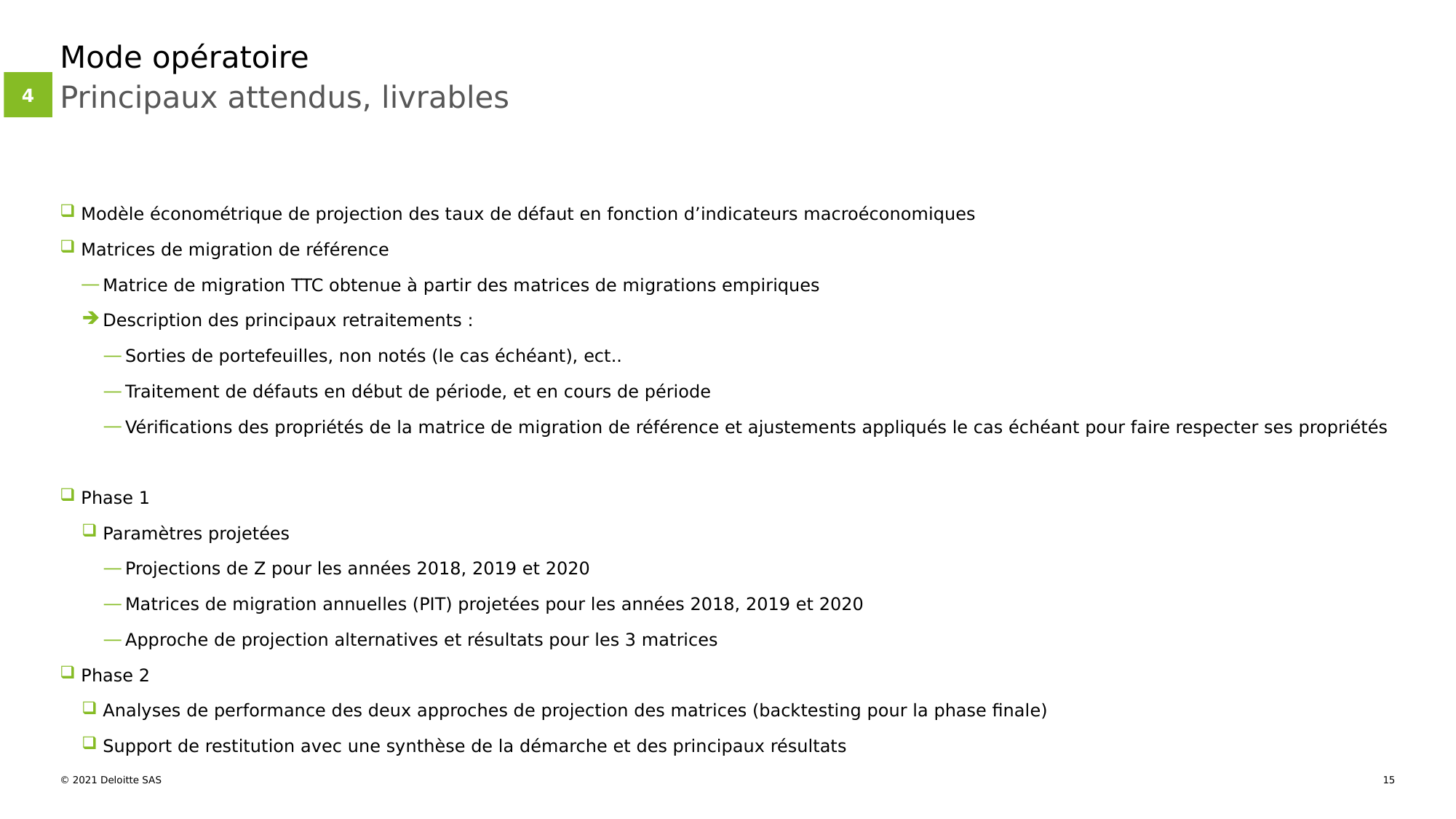

# Mode opératoire
4
Principaux attendus, livrables
Modèle économétrique de projection des taux de défaut en fonction d’indicateurs macroéconomiques
Matrices de migration de référence
Matrice de migration TTC obtenue à partir des matrices de migrations empiriques
Description des principaux retraitements :
Sorties de portefeuilles, non notés (le cas échéant), ect..
Traitement de défauts en début de période, et en cours de période
Vérifications des propriétés de la matrice de migration de référence et ajustements appliqués le cas échéant pour faire respecter ses propriétés

Phase 1
Paramètres projetées
Projections de Z pour les années 2018, 2019 et 2020
Matrices de migration annuelles (PIT) projetées pour les années 2018, 2019 et 2020
Approche de projection alternatives et résultats pour les 3 matrices
Phase 2
Analyses de performance des deux approches de projection des matrices (backtesting pour la phase finale)
Support de restitution avec une synthèse de la démarche et des principaux résultats

© 2021 Deloitte SAS
15